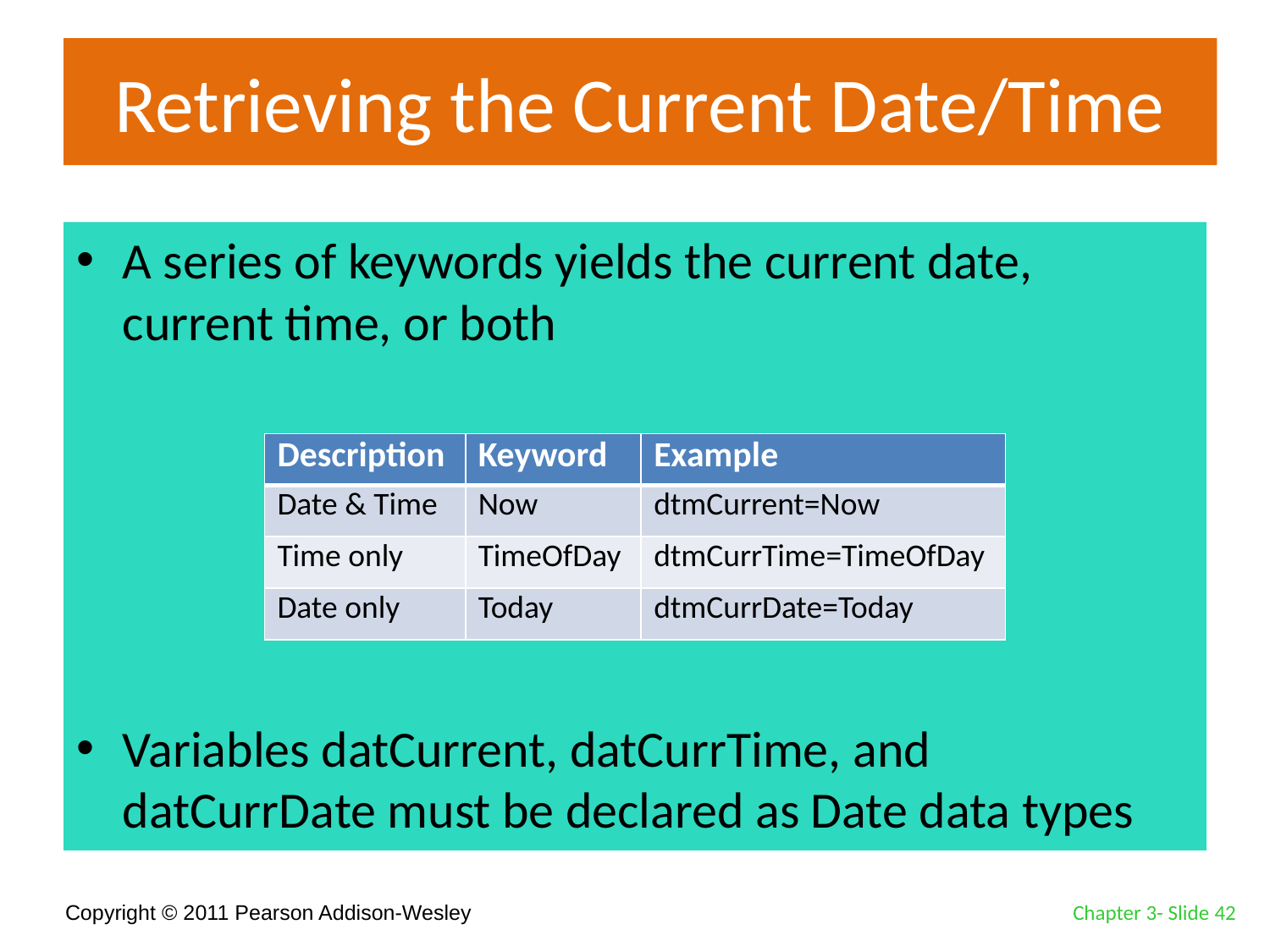

# Retrieving the Current Date/Time
A series of keywords yields the current date, current time, or both

Variables datCurrent, datCurrTime, and datCurrDate must be declared as Date data types

| Description | Keyword | Example |
| --- | --- | --- |
| Date & Time | Now | dtmCurrent=Now |
| Time only | TimeOfDay | dtmCurrTime=TimeOfDay |
| Date only | Today | dtmCurrDate=Today |
Chapter 3- Slide 42